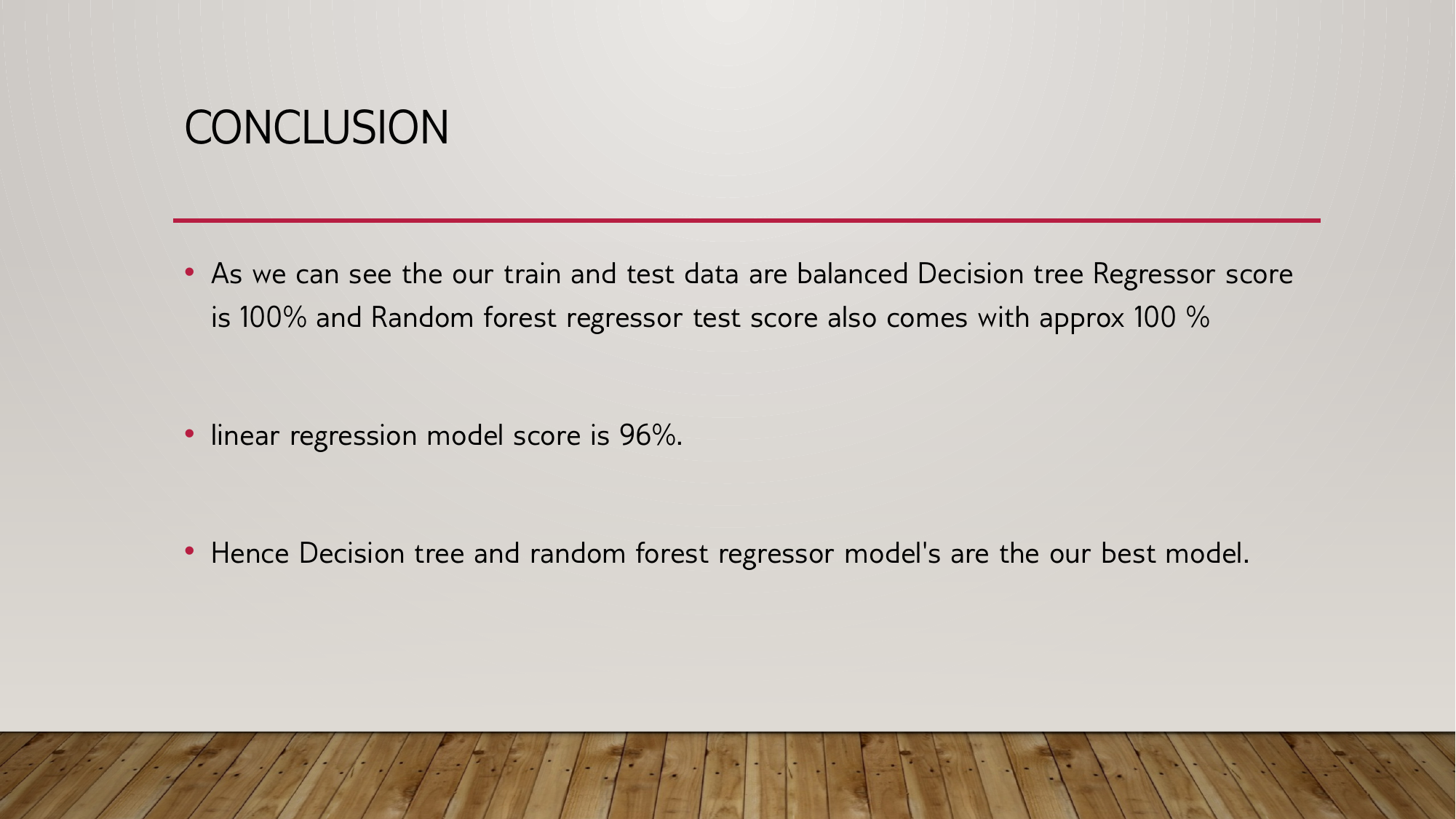

# Conclusion
As we can see the our train and test data are balanced Decision tree Regressor score is 100% and Random forest regressor test score also comes with approx 100 %

linear regression model score is 96%.

Hence Decision tree and random forest regressor model's are the our best model.